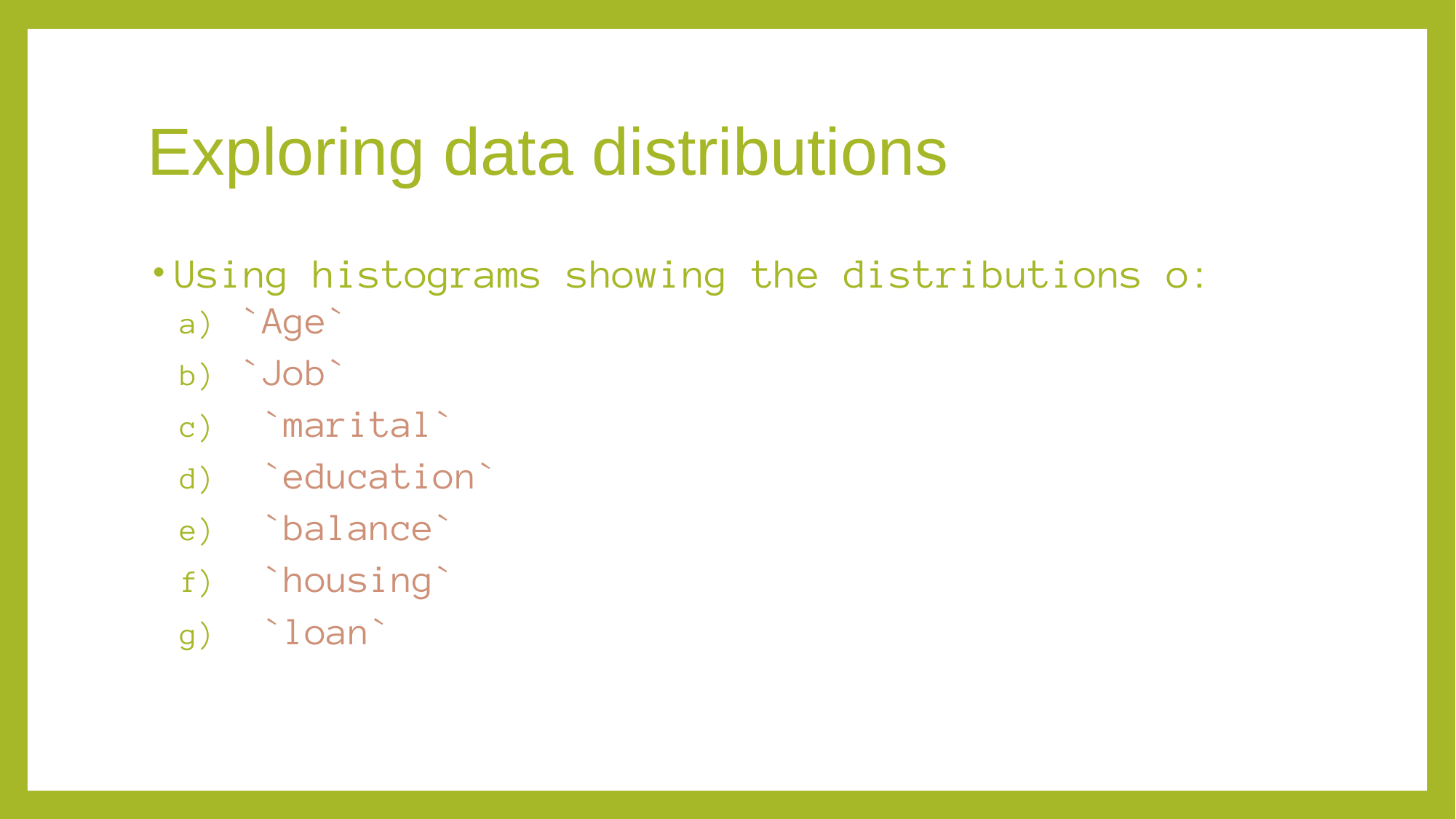

# Exploring data distributions
Using histograms showing the distributions o:
`Age`
`Job`
 `marital`
 `education`
 `balance`
 `housing`
 `loan`